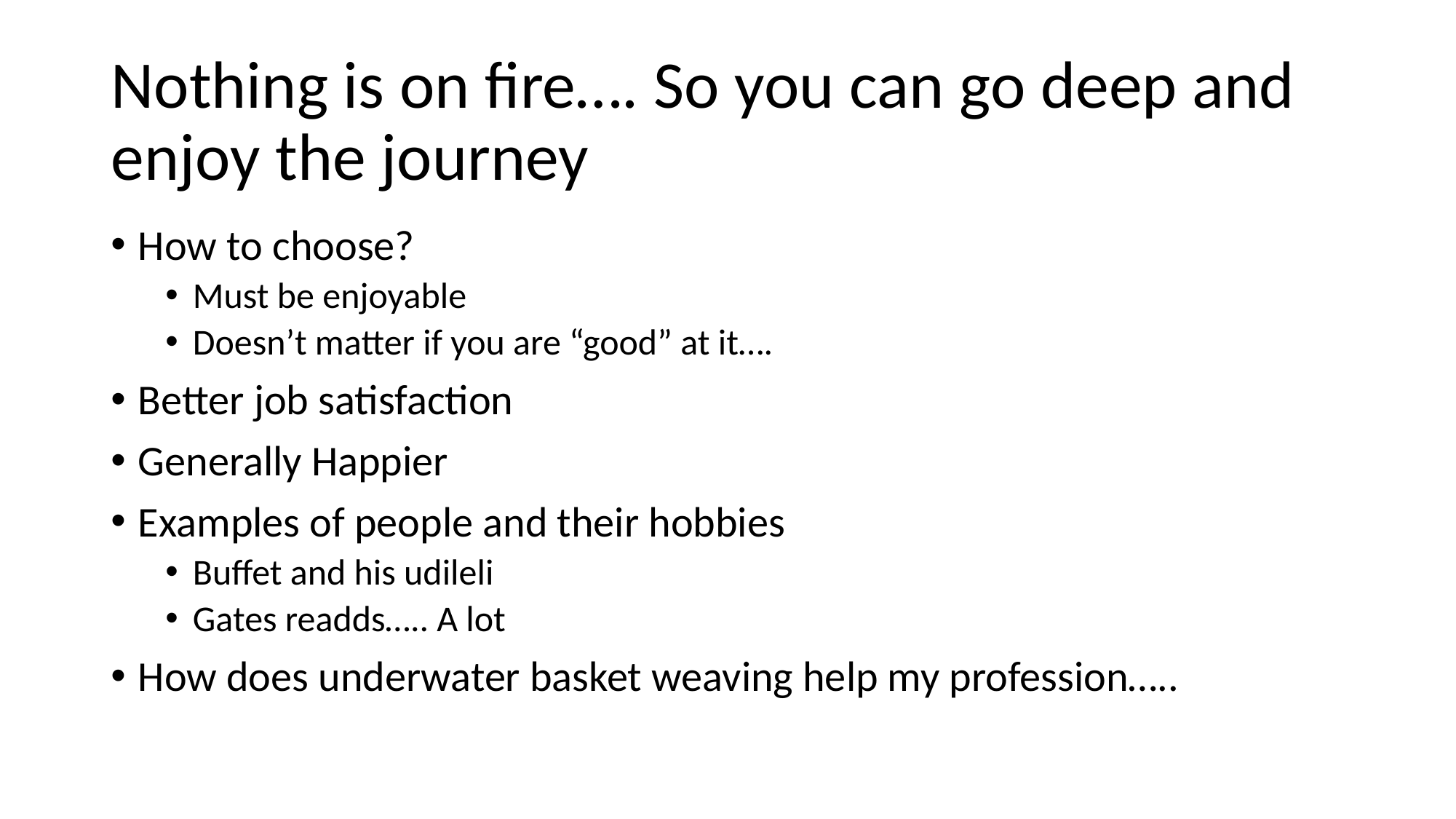

# Nothing is on fire…. So you can go deep and enjoy the journey
How to choose?
Must be enjoyable
Doesn’t matter if you are “good” at it….
Better job satisfaction
Generally Happier
Examples of people and their hobbies
Buffet and his udileli
Gates readds….. A lot
How does underwater basket weaving help my profession…..